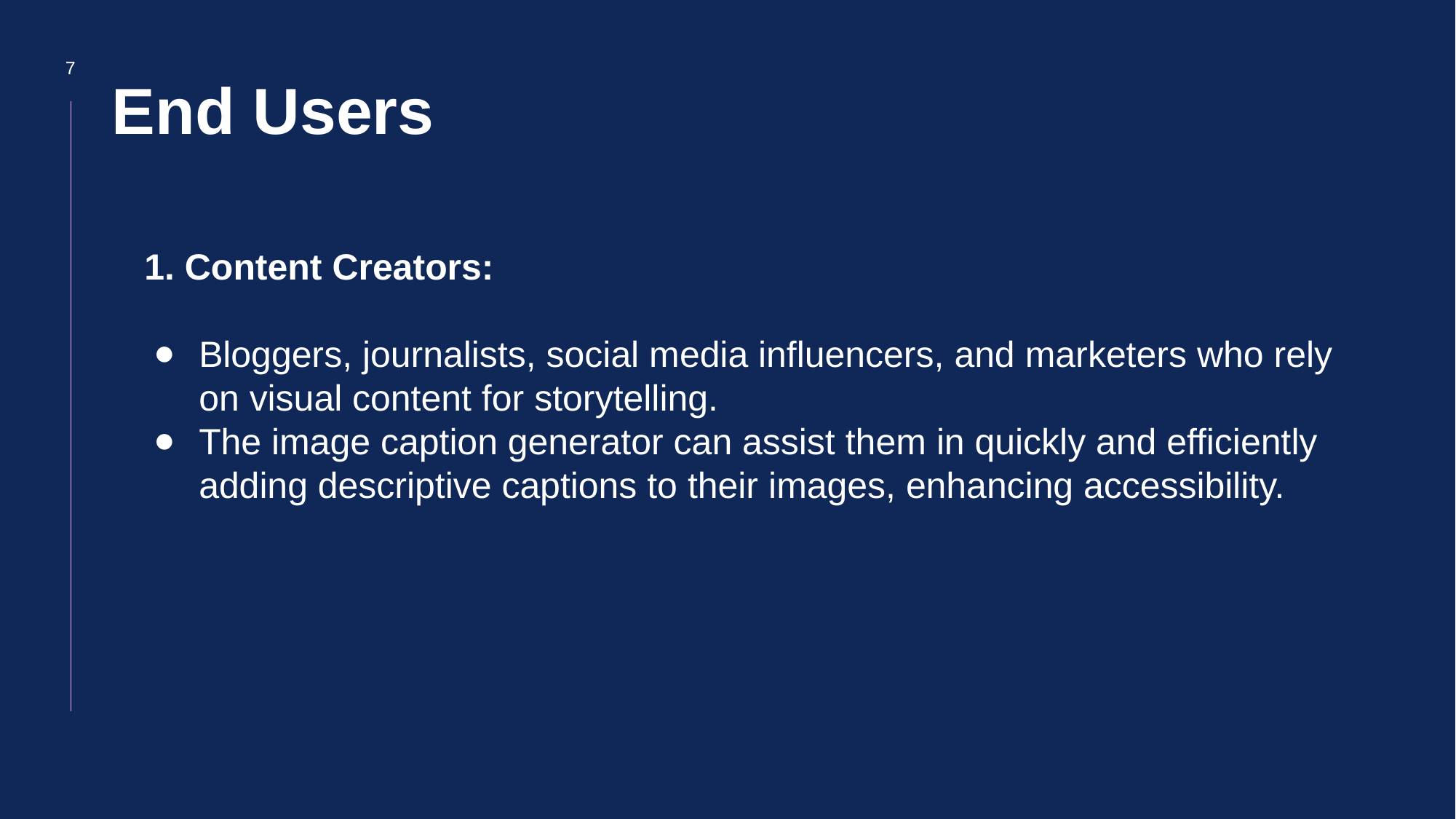

# End Users
7
1. Content Creators:

Bloggers, journalists, social media influencers, and marketers who rely on visual content for storytelling.
The image caption generator can assist them in quickly and efficiently adding descriptive captions to their images, enhancing accessibility.